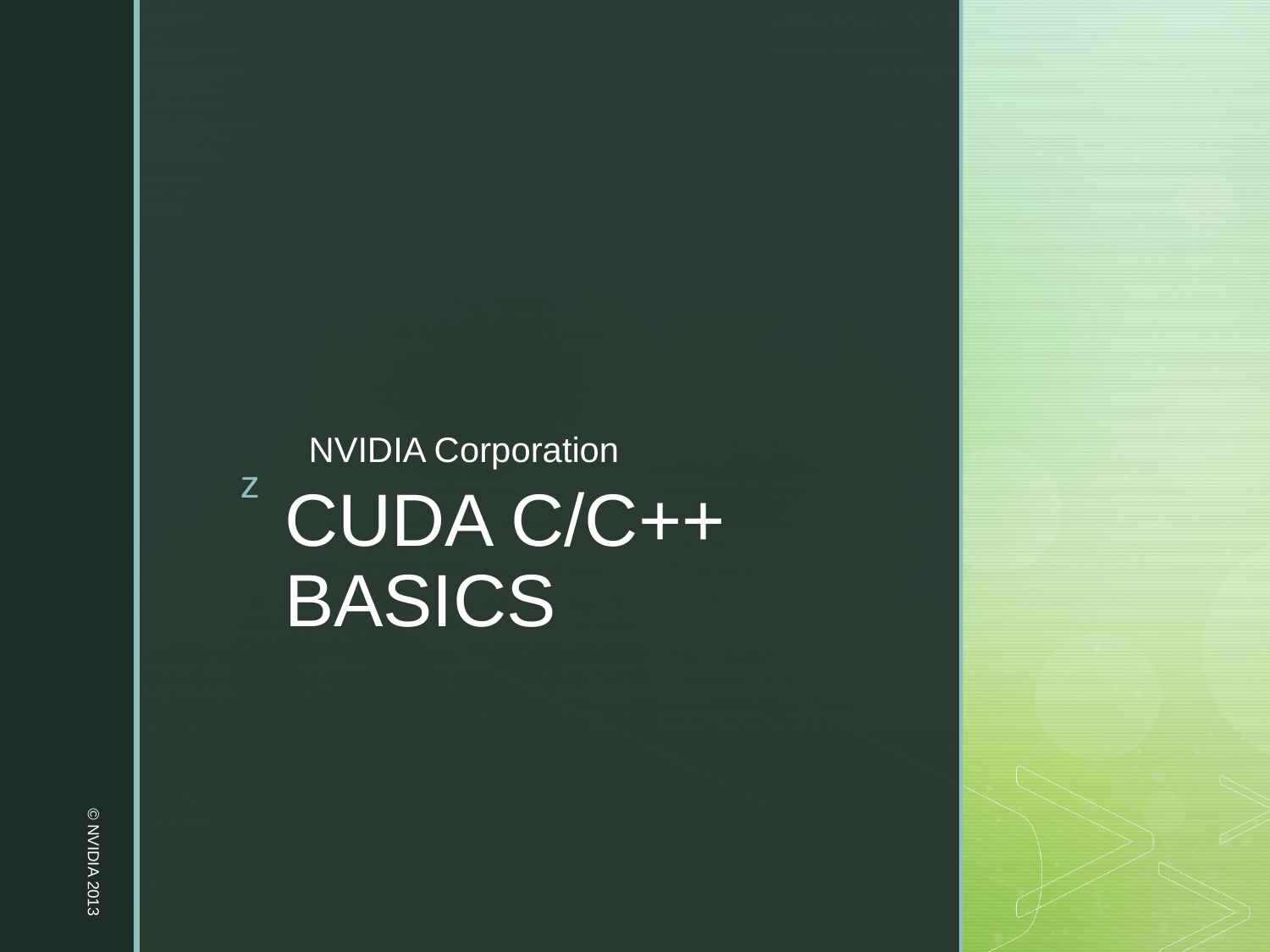

NVIDIA Corporation
# CUDA C/C++ BASICS
© NVIDIA 2013